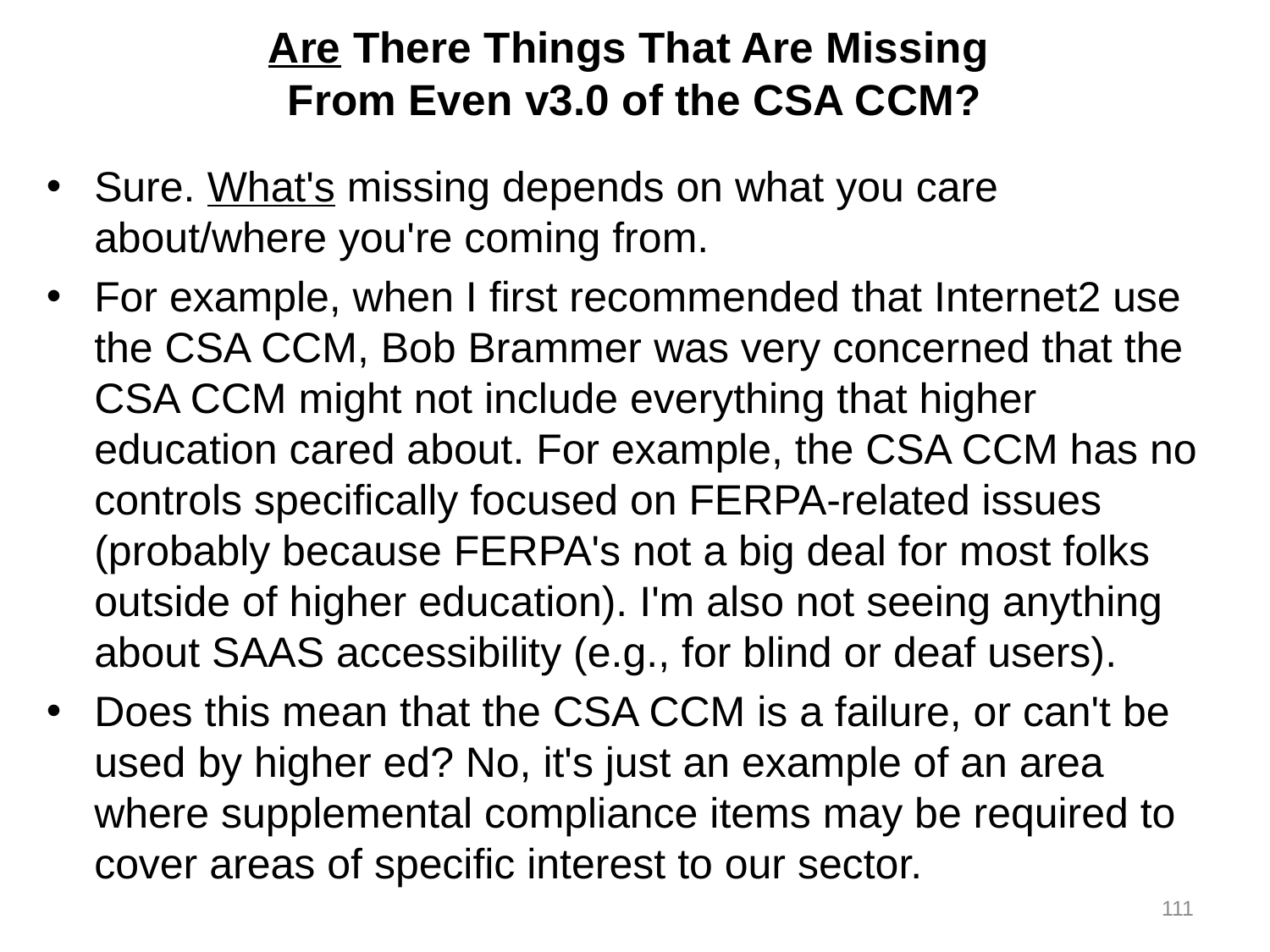

# Are There Things That Are Missing From Even v3.0 of the CSA CCM?
Sure. What's missing depends on what you care about/where you're coming from.
For example, when I first recommended that Internet2 use the CSA CCM, Bob Brammer was very concerned that the CSA CCM might not include everything that higher education cared about. For example, the CSA CCM has no controls specifically focused on FERPA-related issues (probably because FERPA's not a big deal for most folks outside of higher education). I'm also not seeing anything about SAAS accessibility (e.g., for blind or deaf users).
Does this mean that the CSA CCM is a failure, or can't be used by higher ed? No, it's just an example of an area where supplemental compliance items may be required to cover areas of specific interest to our sector.
111